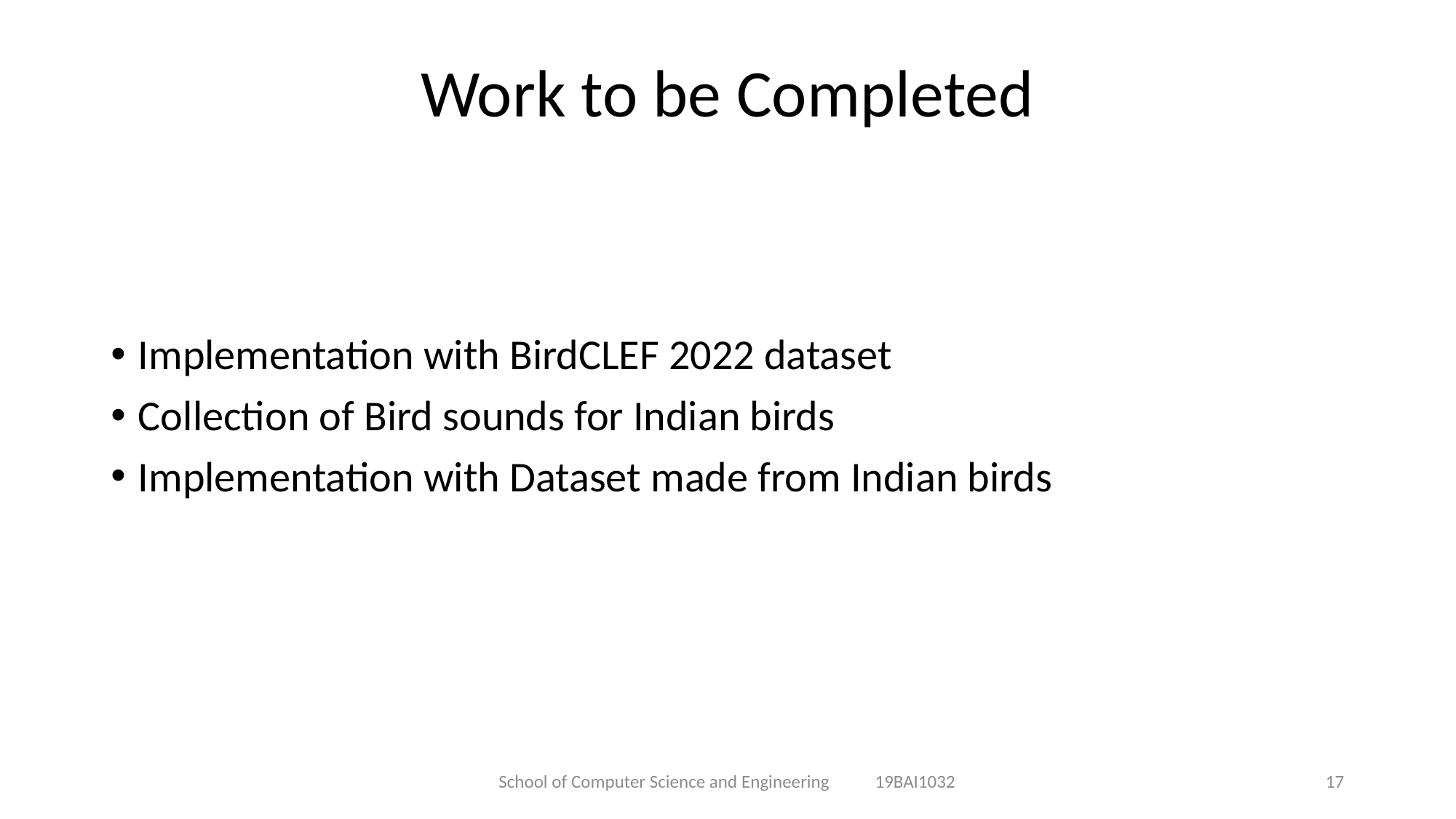

# Work to be Completed
Implementation with BirdCLEF 2022 dataset
Collection of Bird sounds for Indian birds
Implementation with Dataset made from Indian birds

School of Computer Science and Engineering           19BAI1032
17